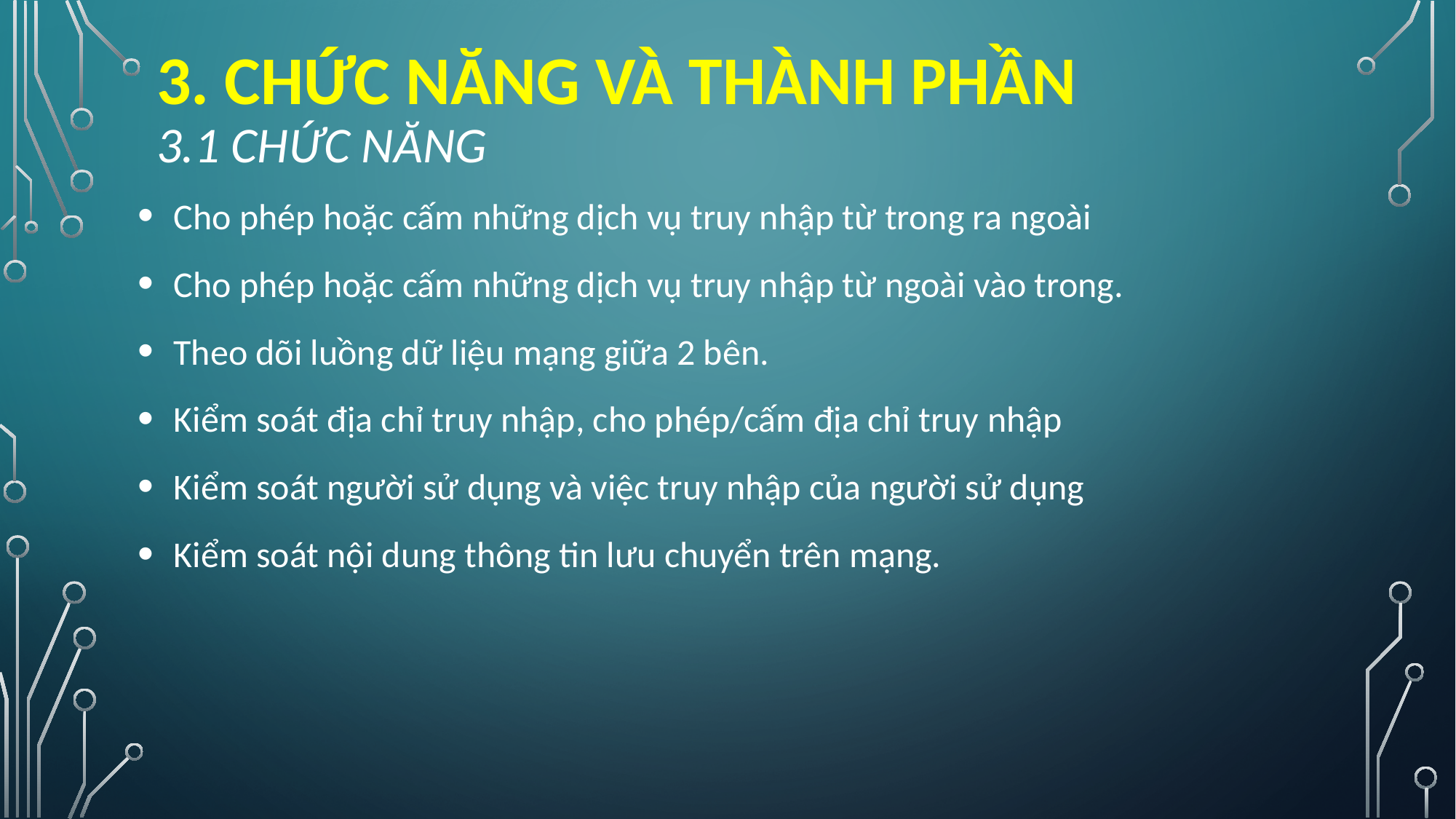

# 3. CHỨC NĂNG VÀ THÀNH PHẦN 3.1 CHỨC NĂNG
 Cho phép hoặc cấm những dịch vụ truy nhập từ trong ra ngoài
 Cho phép hoặc cấm những dịch vụ truy nhập từ ngoài vào trong.
 Theo dõi luồng dữ liệu mạng giữa 2 bên.
 Kiểm soát địa chỉ truy nhập, cho phép/cấm địa chỉ truy nhập
 Kiểm soát người sử dụng và việc truy nhập của người sử dụng
 Kiểm soát nội dung thông tin lưu chuyển trên mạng.